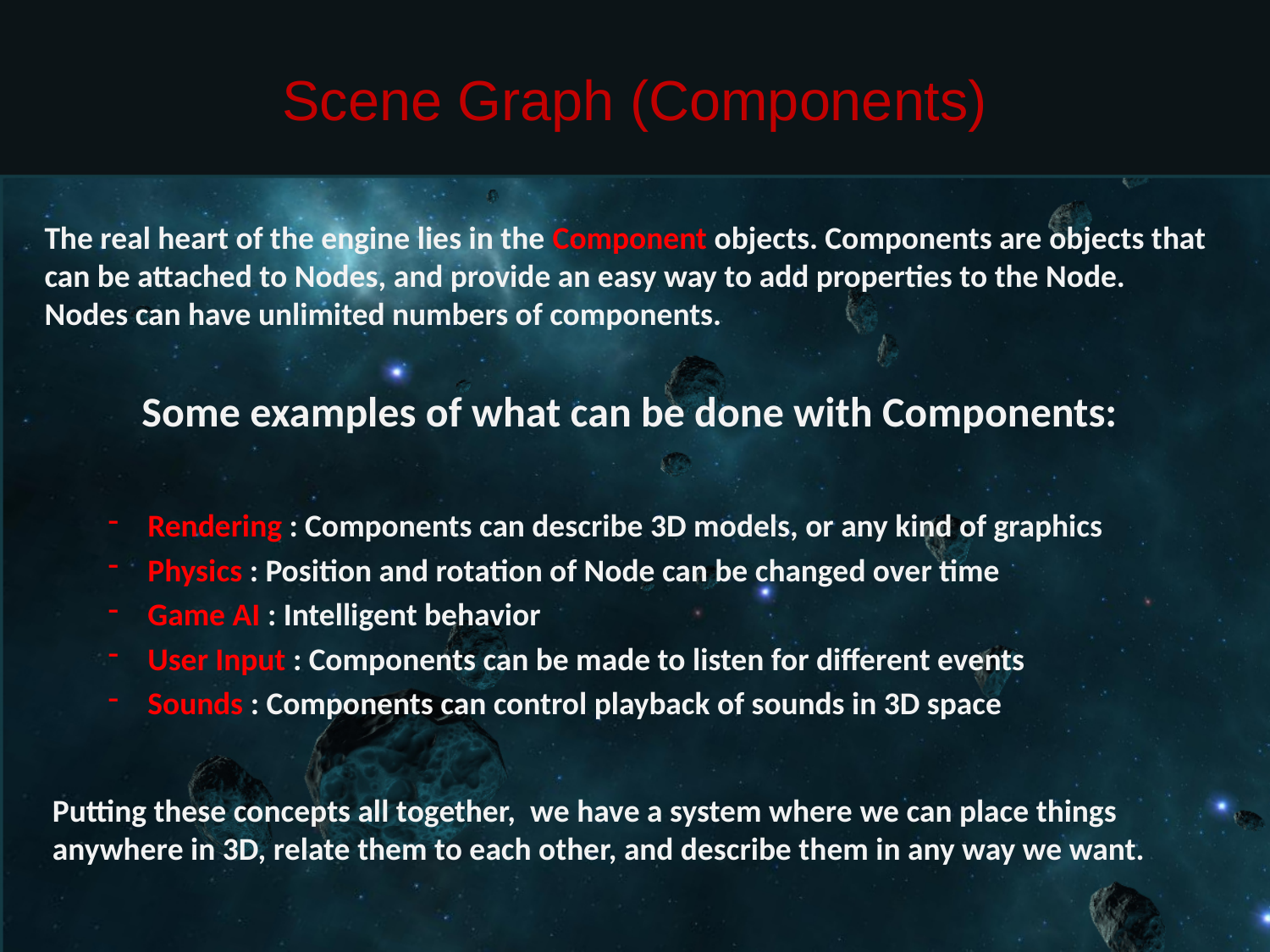

# Scene Graph (Components)
The real heart of the engine lies in the Component objects. Components are objects that can be attached to Nodes, and provide an easy way to add properties to the Node. Nodes can have unlimited numbers of components.

Some examples of what can be done with Components:

Rendering : Components can describe 3D models, or any kind of graphics
Physics : Position and rotation of Node can be changed over time
Game AI : Intelligent behavior
User Input : Components can be made to listen for different events
Sounds : Components can control playback of sounds in 3D space

Putting these concepts all together,  we have a system where we can place things anywhere in 3D, relate them to each other, and describe them in any way we want.